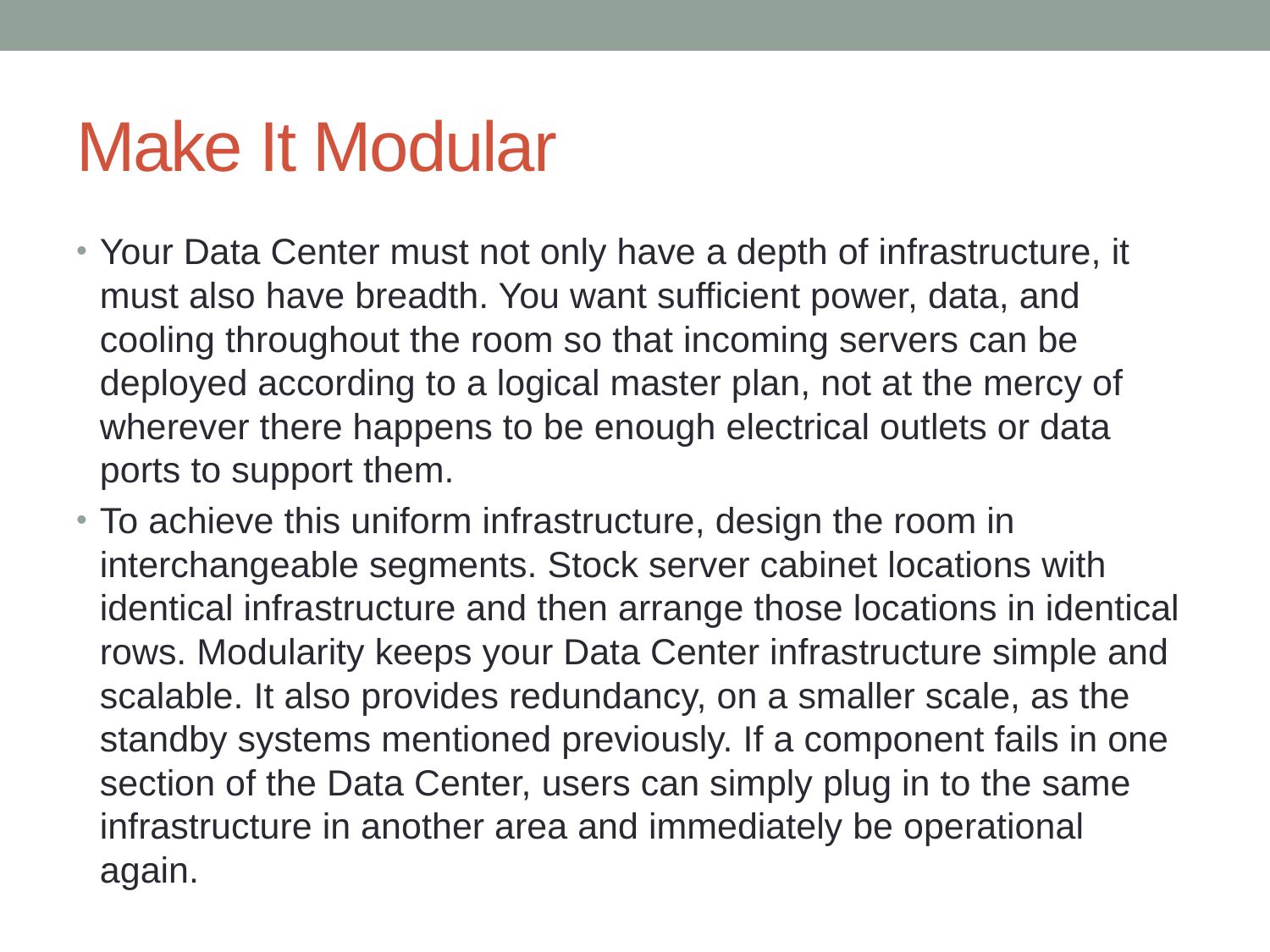

# Make It Modular
Your Data Center must not only have a depth of infrastructure, it must also have breadth. You want sufficient power, data, and cooling throughout the room so that incoming servers can be deployed according to a logical master plan, not at the mercy of wherever there happens to be enough electrical outlets or data ports to support them.
To achieve this uniform infrastructure, design the room in interchangeable segments. Stock server cabinet locations with identical infrastructure and then arrange those locations in identical rows. Modularity keeps your Data Center infrastructure simple and scalable. It also provides redundancy, on a smaller scale, as the standby systems mentioned previously. If a component fails in one section of the Data Center, users can simply plug in to the same infrastructure in another area and immediately be operational again.